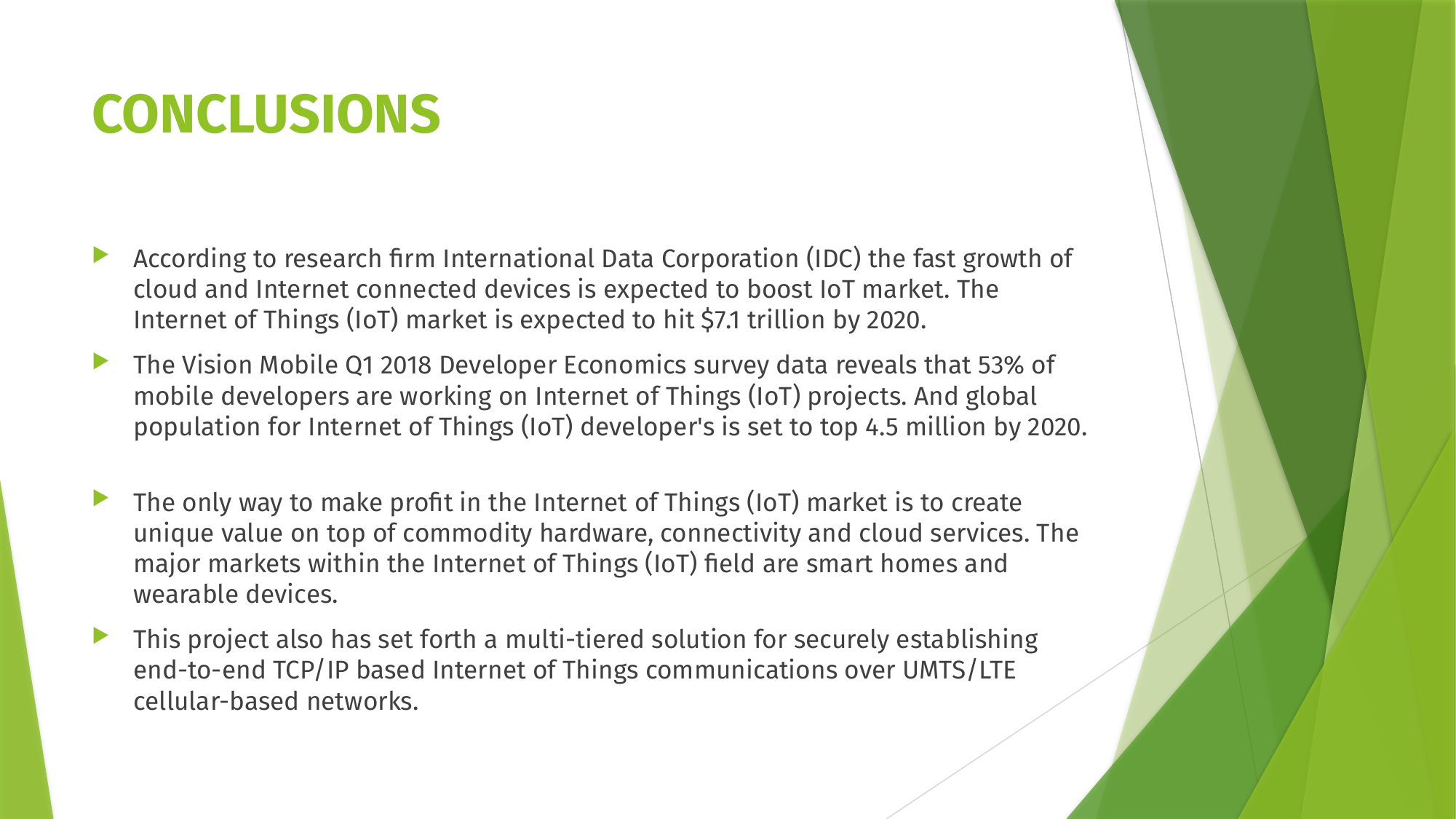

# CONCLUSIONS

According to research firm International Data Corporation (IDC) the fast growth of cloud and Internet connected devices is expected to boost IoT market. The Internet of Things (IoT) market is expected to hit $7.1 trillion by 2020.
The Vision Mobile Q1 2018 Developer Economics survey data reveals that 53% of mobile developers are working on Internet of Things (IoT) projects. And global population for Internet of Things (IoT) developer's is set to top 4.5 million by 2020.
The only way to make profit in the Internet of Things (IoT) market is to create unique value on top of commodity hardware, connectivity and cloud services. The major markets within the Internet of Things (IoT) field are smart homes and wearable devices.
This project also has set forth a multi-tiered solution for securely establishing end-to-end TCP/IP based Internet of Things communications over UMTS/LTE cellular-based networks.